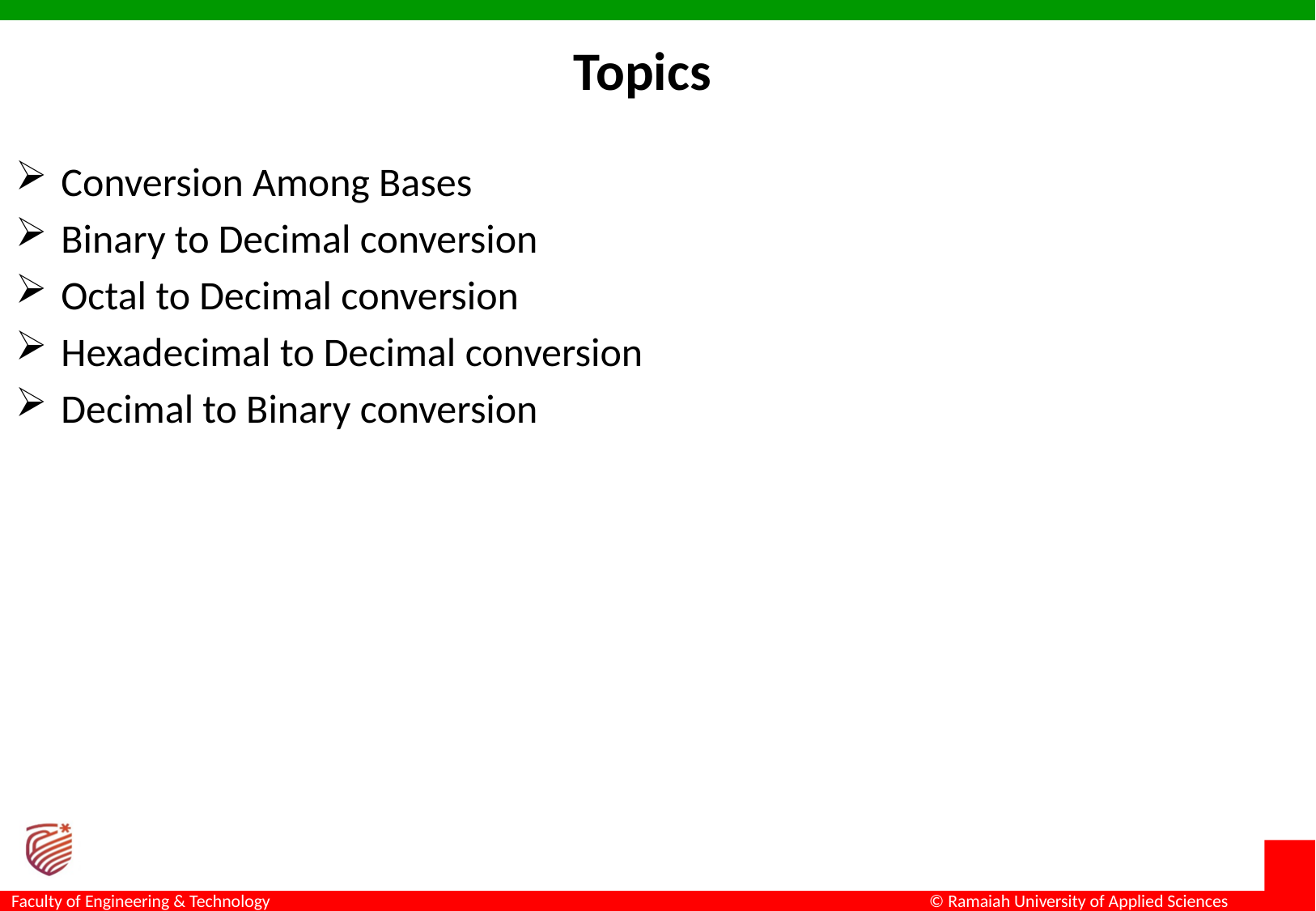

# Topics

Conversion Among Bases
Binary to Decimal conversion
Octal to Decimal conversion
Hexadecimal to Decimal conversion
Decimal to Binary conversion